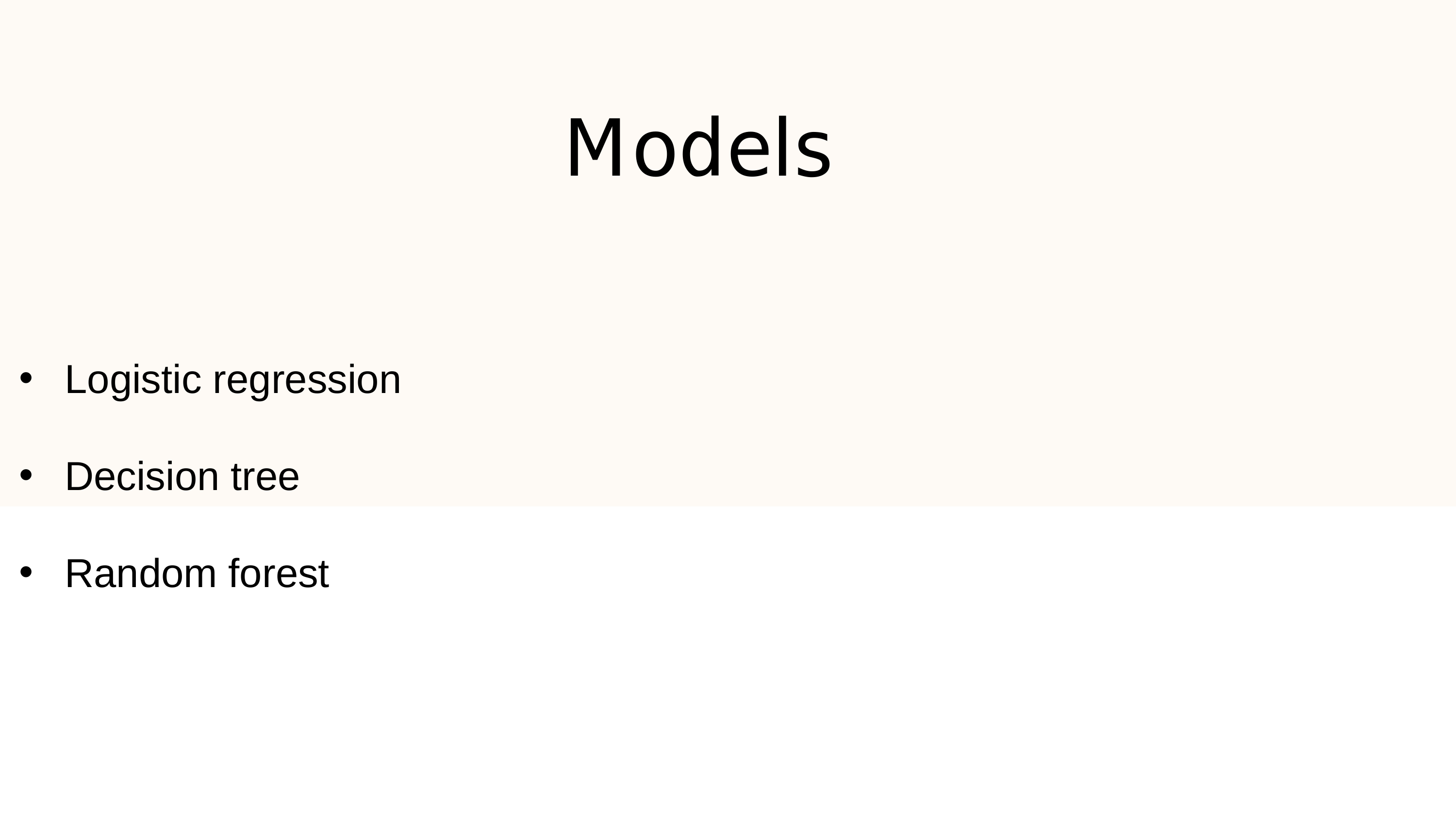

# Models
Logistic regression

Decision tree

Random forest